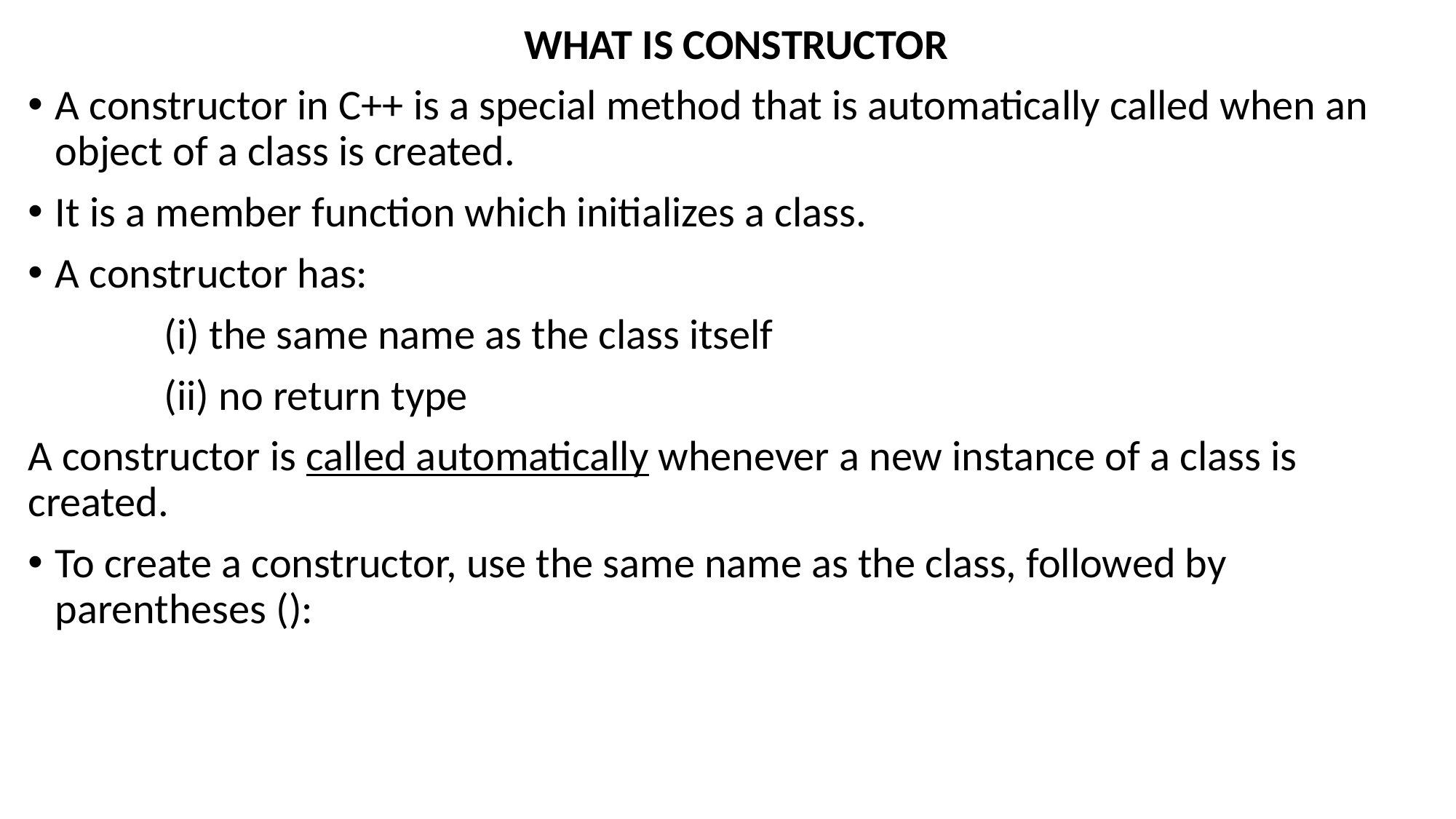

WHAT IS CONSTRUCTOR
A constructor in C++ is a special method that is automatically called when an object of a class is created.
It is a member function which initializes a class.
A constructor has:
		(i) the same name as the class itself
		(ii) no return type
A constructor is called automatically whenever a new instance of a class is created.
To create a constructor, use the same name as the class, followed by parentheses ():